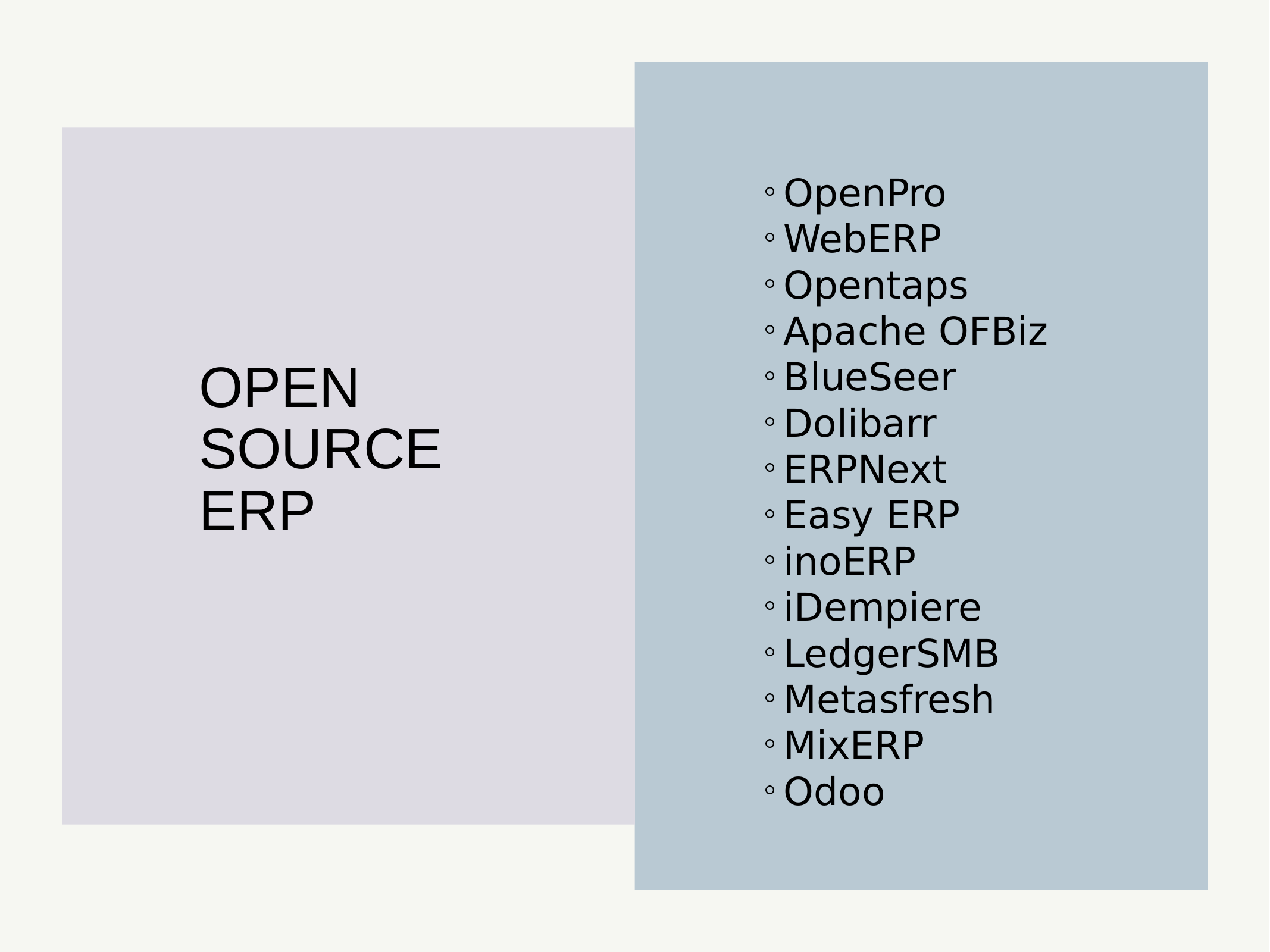

OpenPro
WebERP
Opentaps
Apache OFBiz
BlueSeer
Dolibarr
ERPNext
Easy ERP
inoERP
iDempiere
LedgerSMB
Metasfresh
MixERP
Odoo
# OPEN
SOURCE
ERP